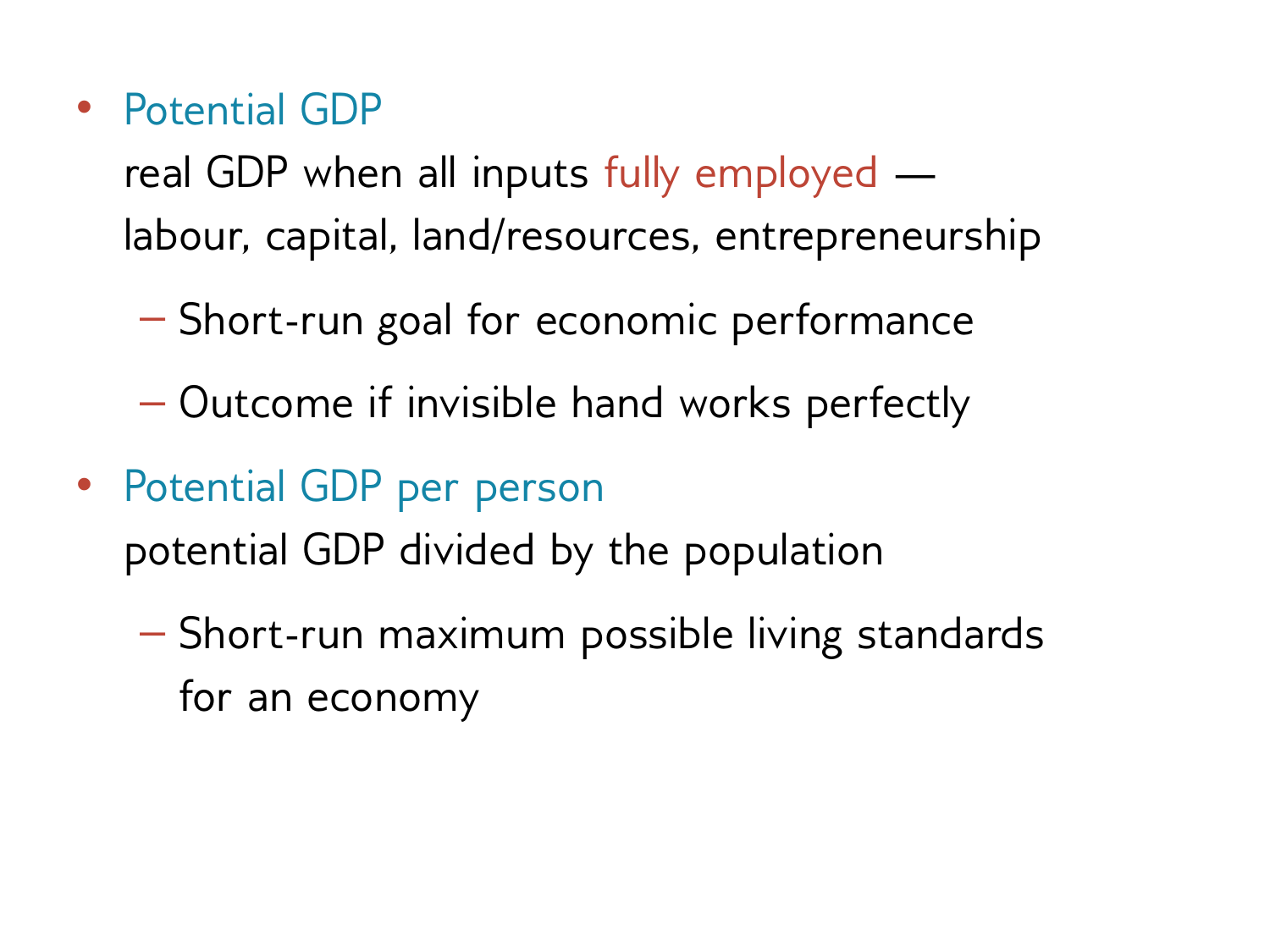

Potential GDP
real GDP when all inputs fully employed — labour, capital, land/resources, entrepreneurship
Short-run goal for economic performance
Outcome if invisible hand works perfectly
Potential GDP per person
potential GDP divided by the population
Short-run maximum possible living standards for an economy